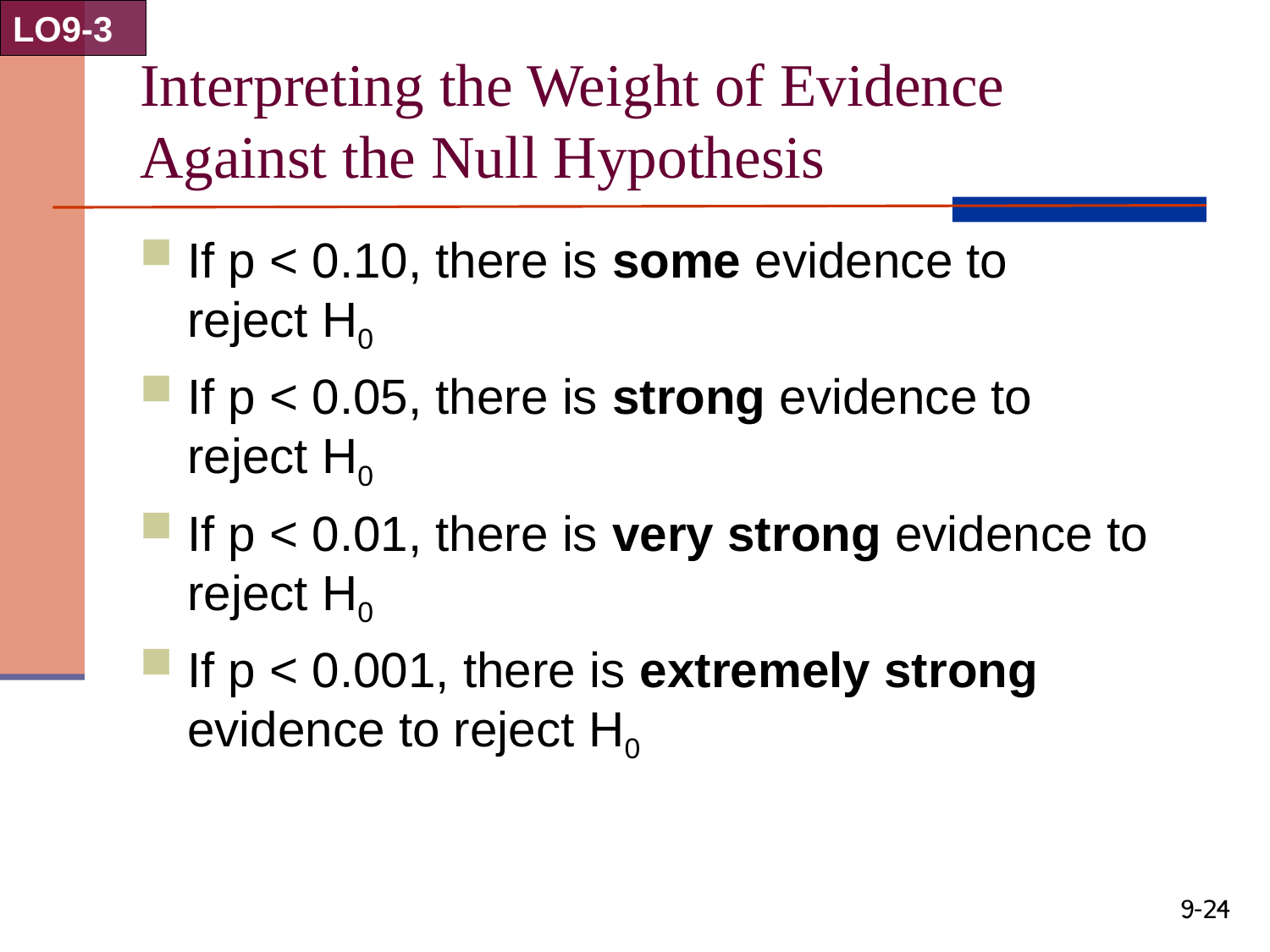

LO9-3
# Interpreting the Weight of Evidence Against the Null Hypothesis
If p < 0.10, there is some evidence to reject H0
If p < 0.05, there is strong evidence to reject H0
If p < 0.01, there is very strong evidence to reject H0
If p < 0.001, there is extremely strong evidence to reject H0
9-24